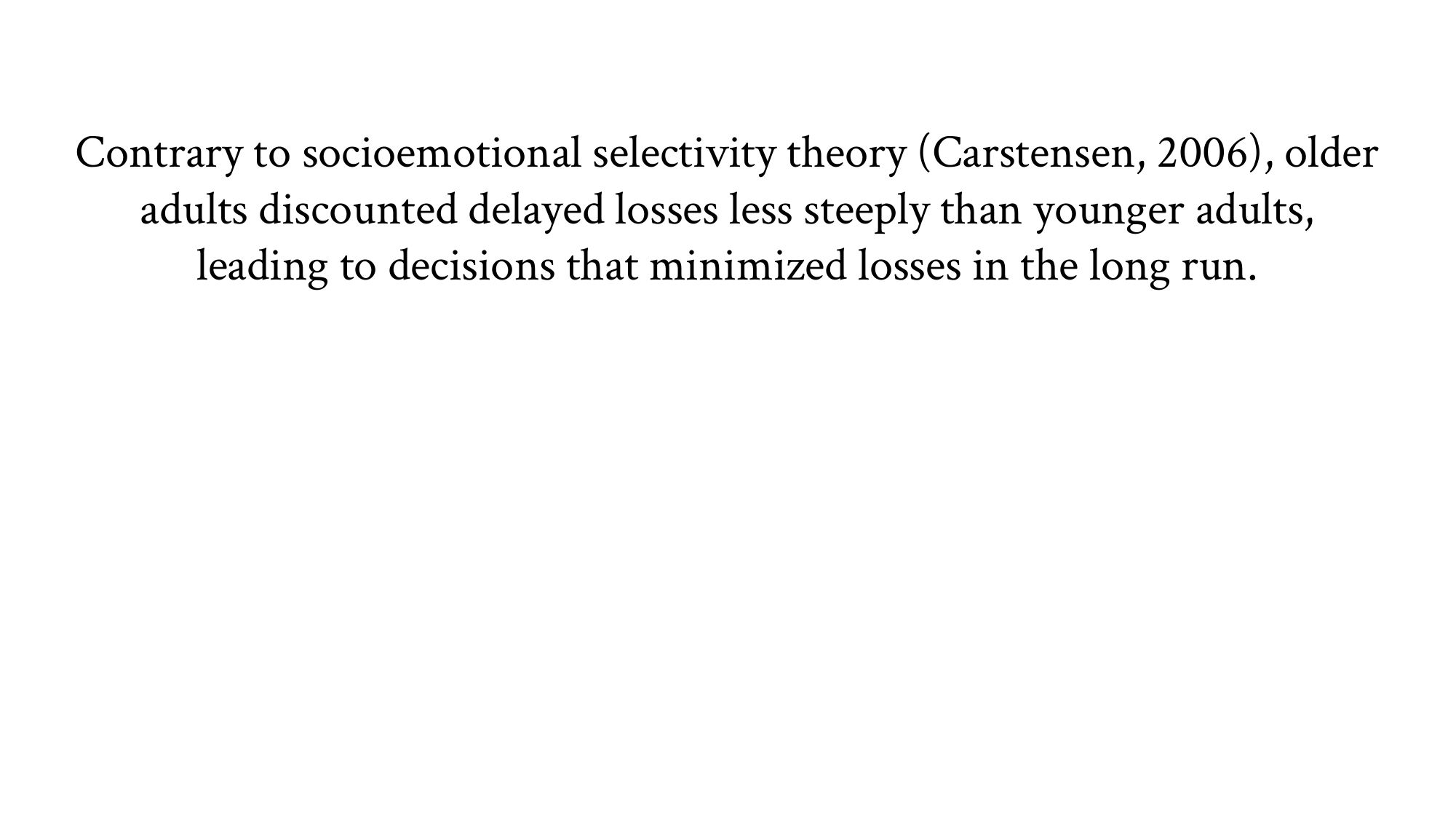

Contrary to socioemotional selectivity theory (Carstensen, 2006), older adults discounted delayed losses less steeply than younger adults, leading to decisions that minimized losses in the long run.